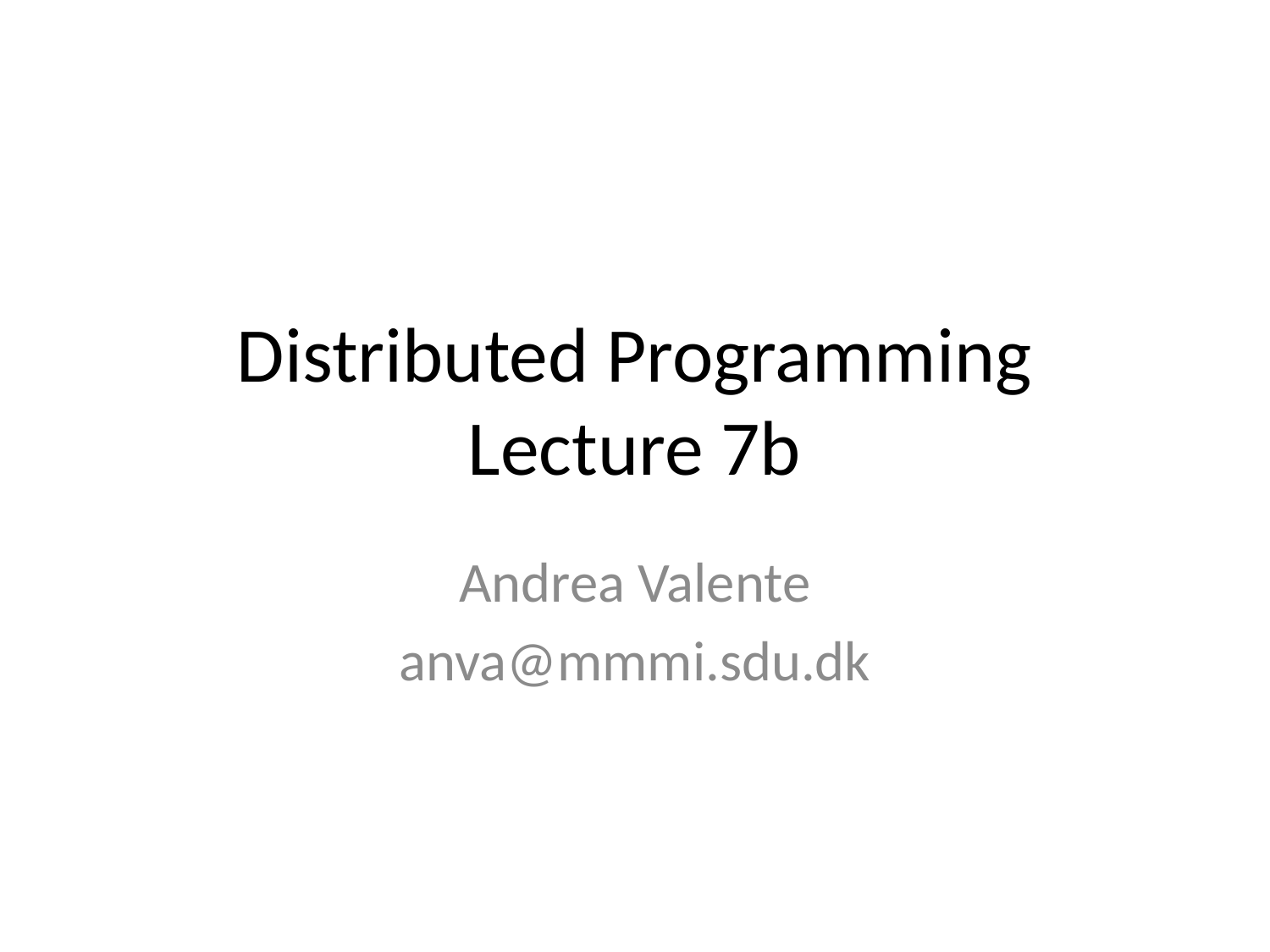

# Distributed Programming Lecture 7b
Andrea Valente
anva@mmmi.sdu.dk